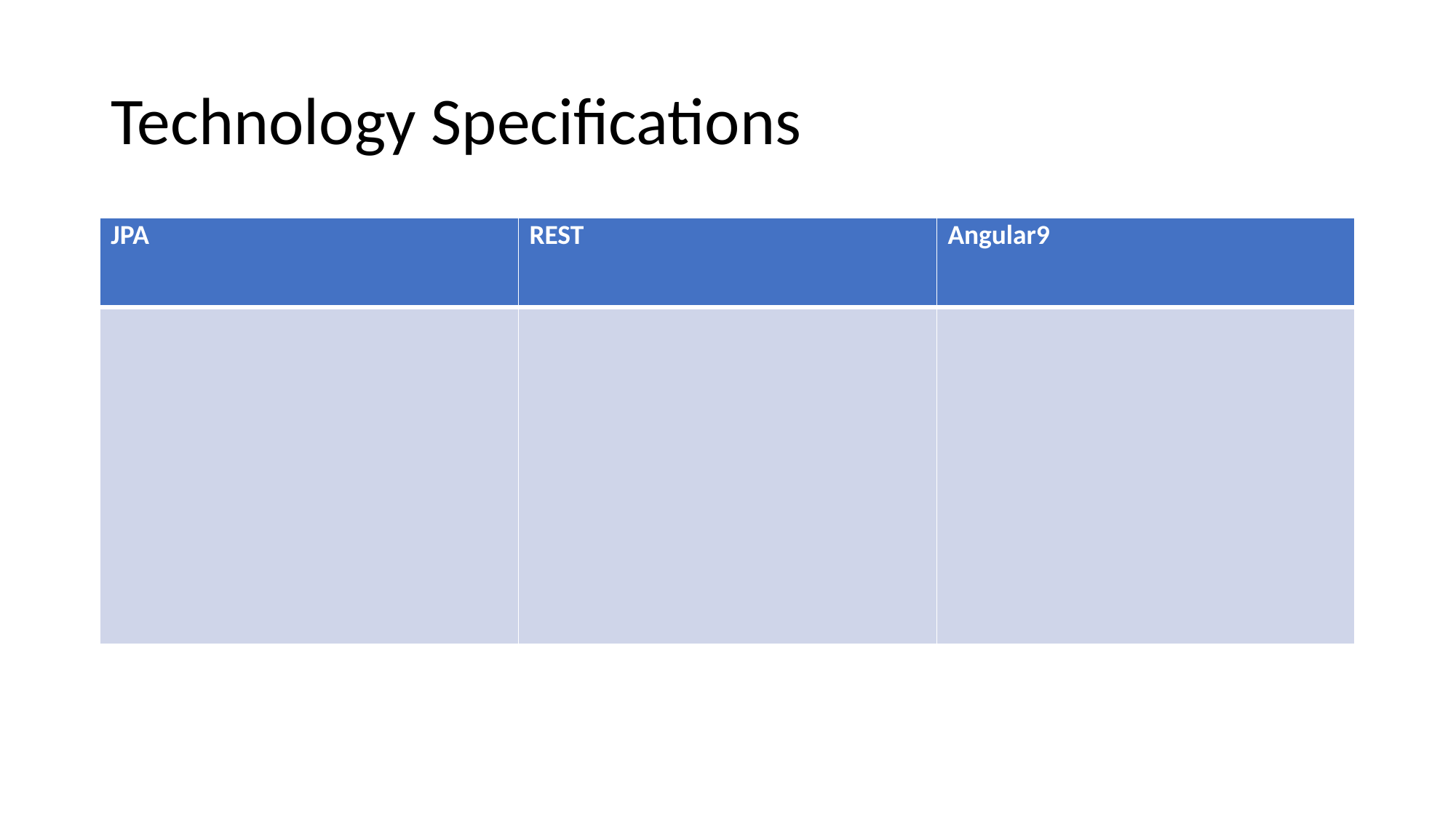

# Technology Specifications
| JPA | REST | Angular9 |
| --- | --- | --- |
|  |  |  |